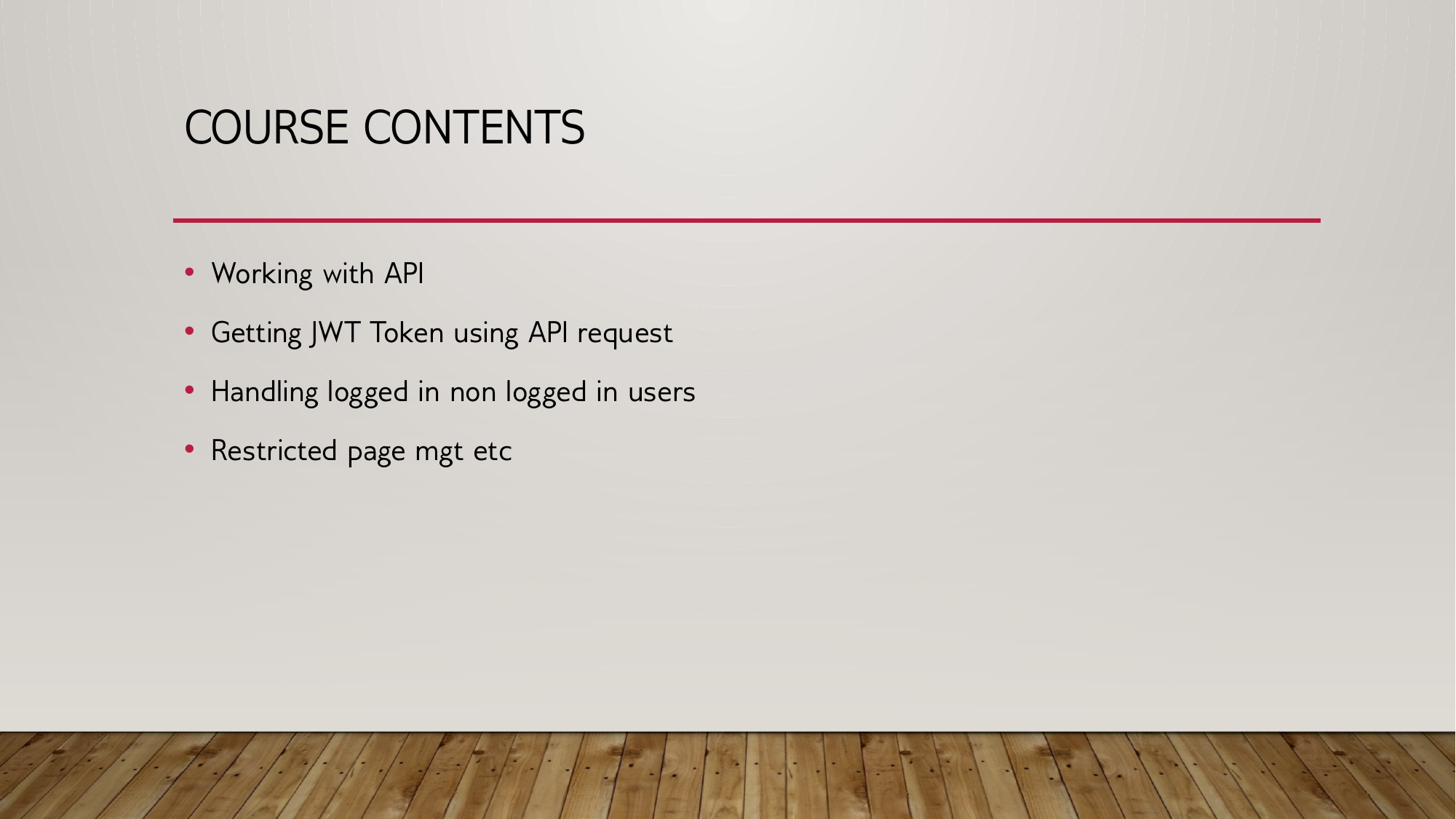

# Course contents
Working with API
Getting JWT Token using API request
Handling logged in non logged in users
Restricted page mgt etc